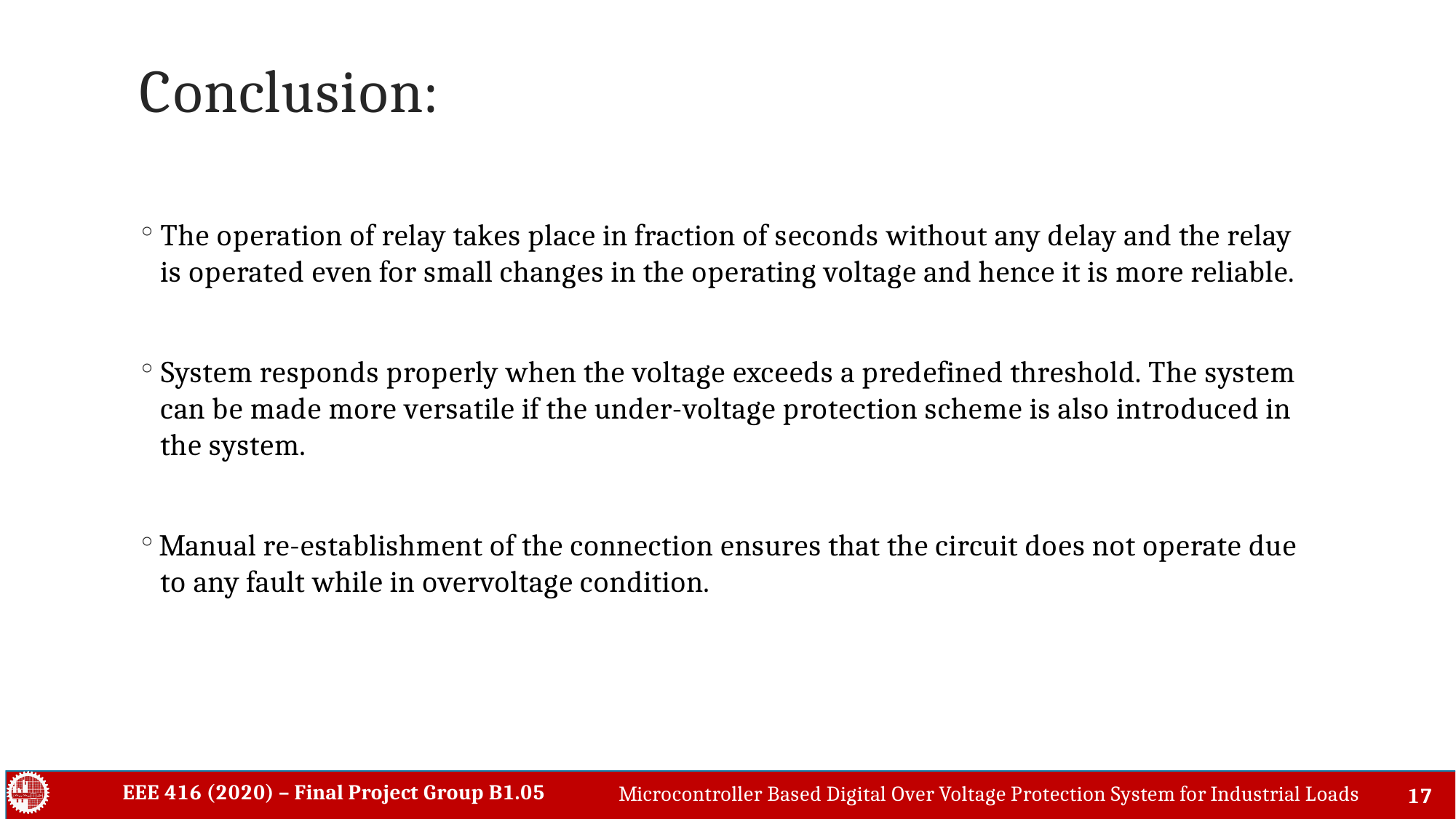

Conclusion:
The operation of relay takes place in fraction of seconds without any delay and the relay is operated even for small changes in the operating voltage and hence it is more reliable.

System responds properly when the voltage exceeds a predefined threshold. The system can be made more versatile if the under-voltage protection scheme is also introduced in the system.

Manual re-establishment of the connection ensures that the circuit does not operate due to any fault while in overvoltage condition.
EEE 416 (2020) – Final Project Group B1.05
Microcontroller Based Digital Over Voltage Protection System for Industrial Loads
17